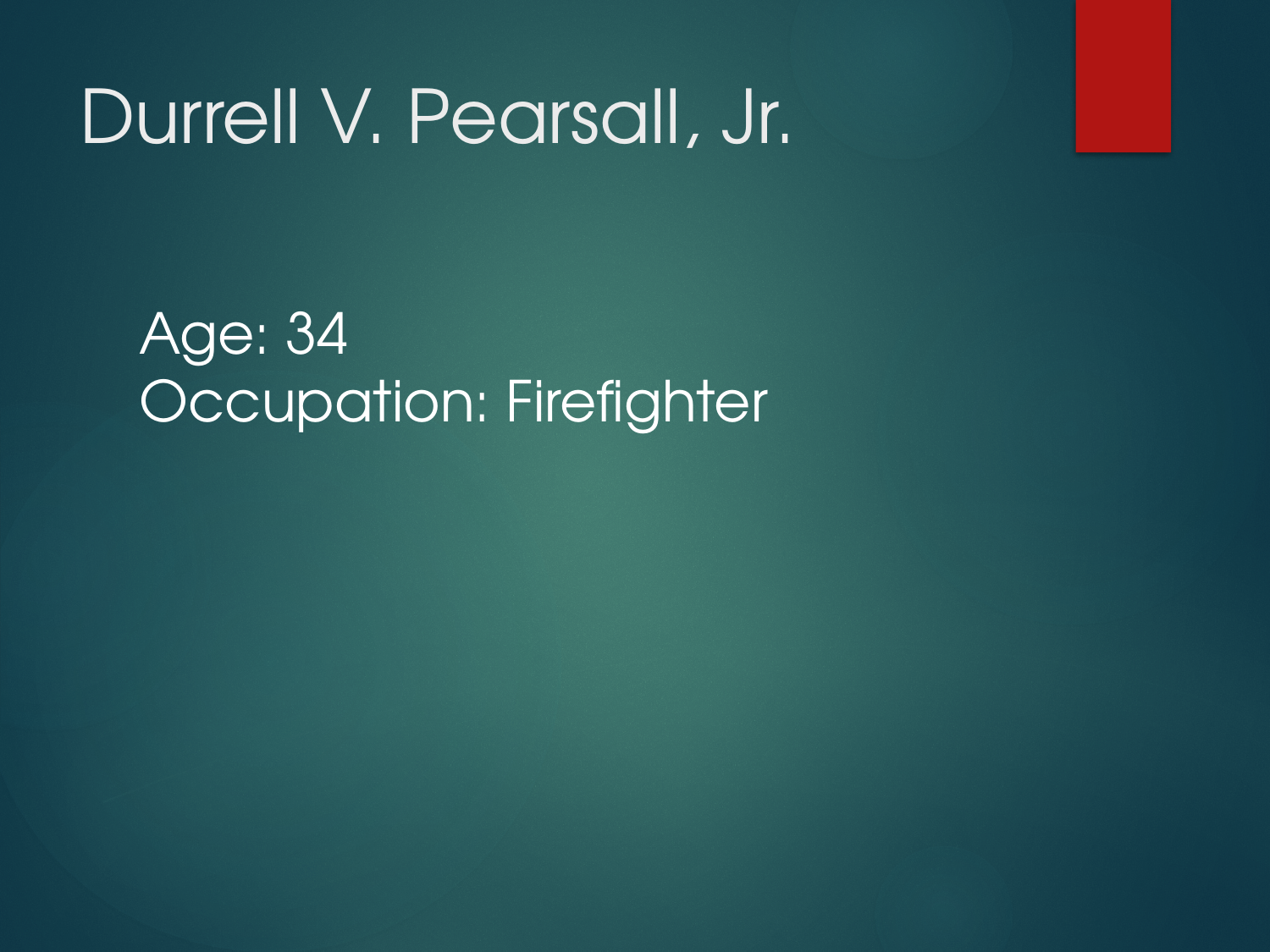

# Durrell V. Pearsall, Jr.

Age: 34
Occupation: Firefighter